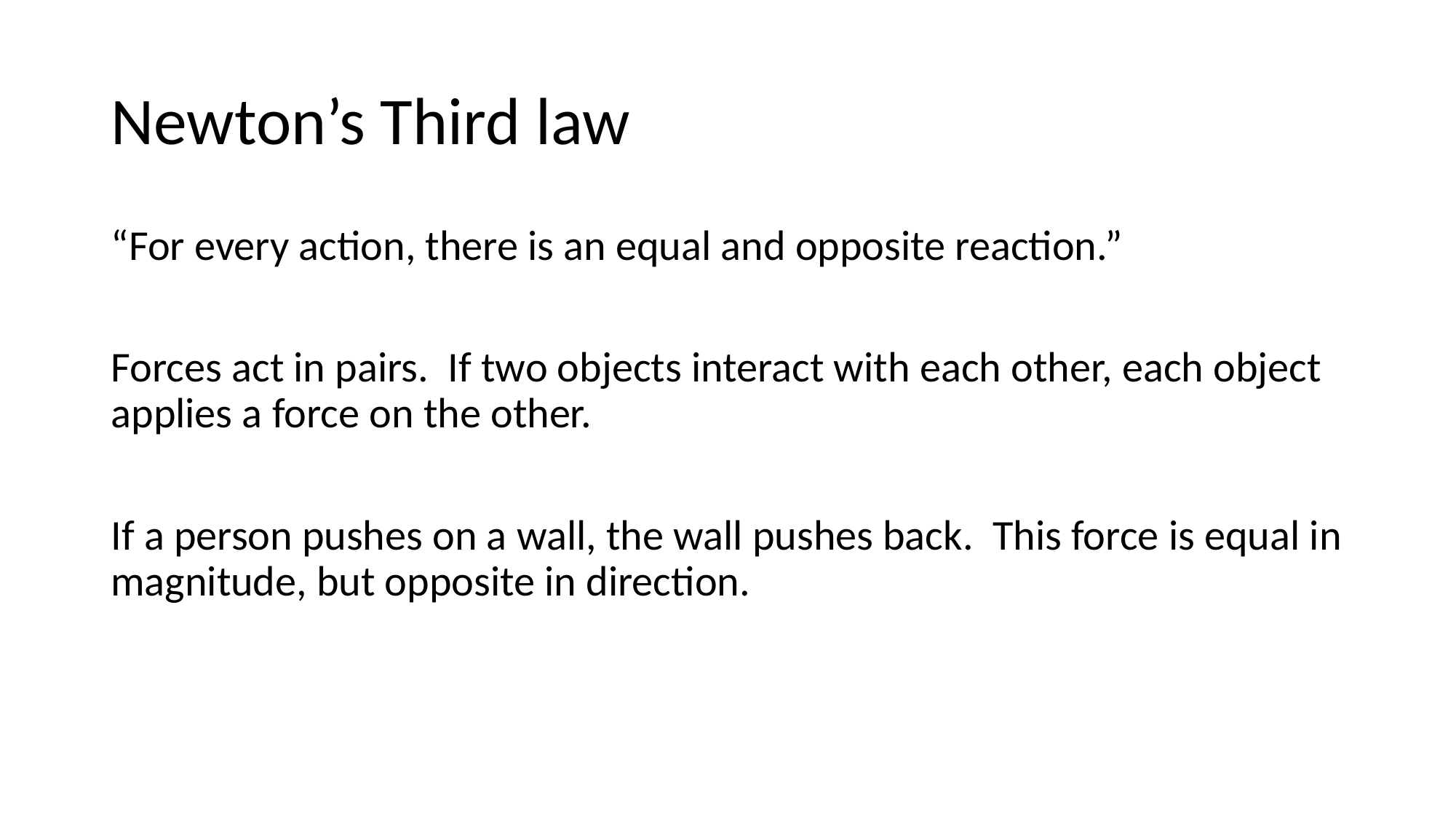

# Newton’s Third law
“For every action, there is an equal and opposite reaction.”

Forces act in pairs.  If two objects interact with each other, each object applies a force on the other.

If a person pushes on a wall, the wall pushes back.  This force is equal in magnitude, but opposite in direction.